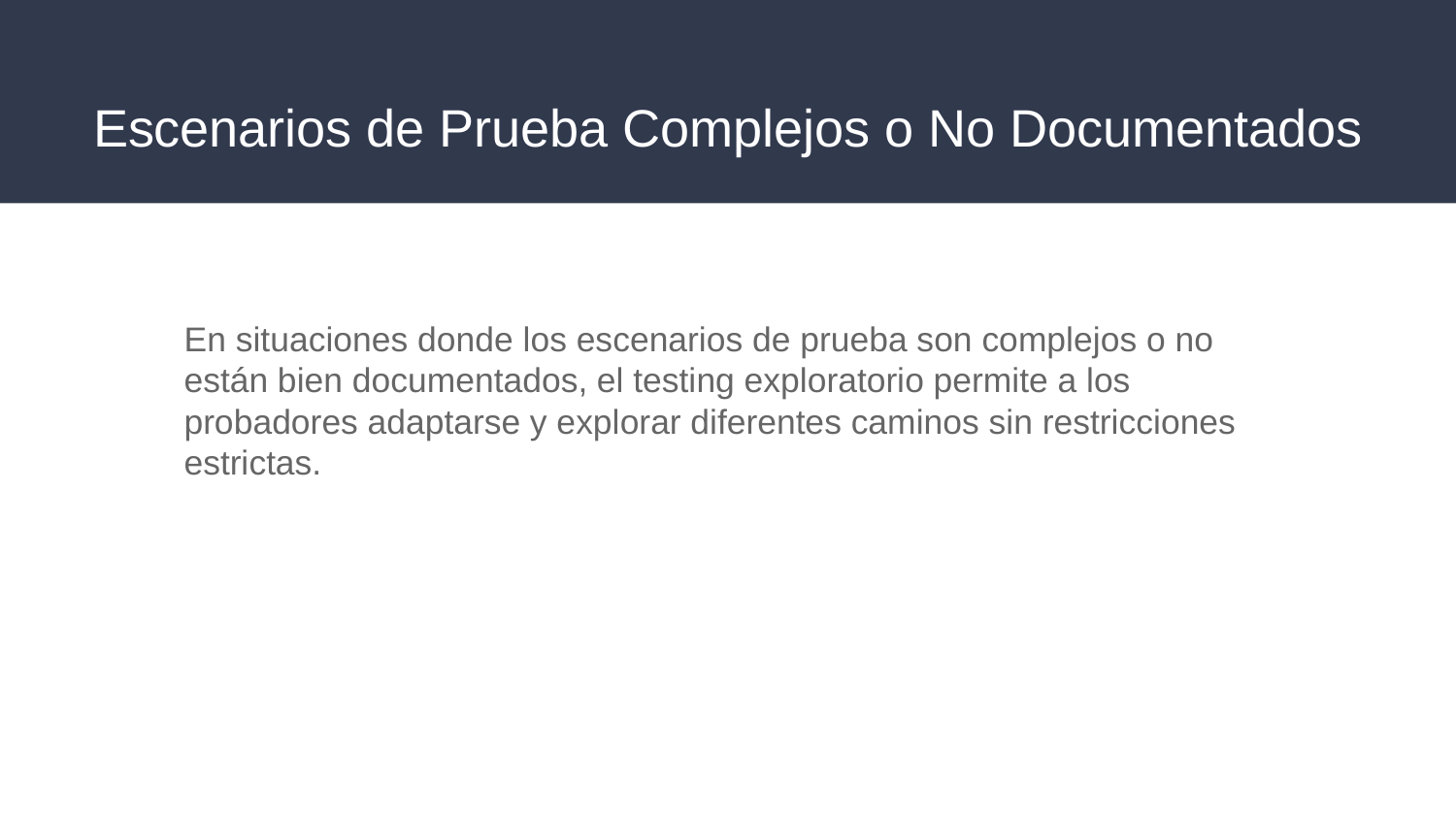

# Escenarios de Prueba Complejos o No Documentados
En situaciones donde los escenarios de prueba son complejos o no están bien documentados, el testing exploratorio permite a los probadores adaptarse y explorar diferentes caminos sin restricciones estrictas.